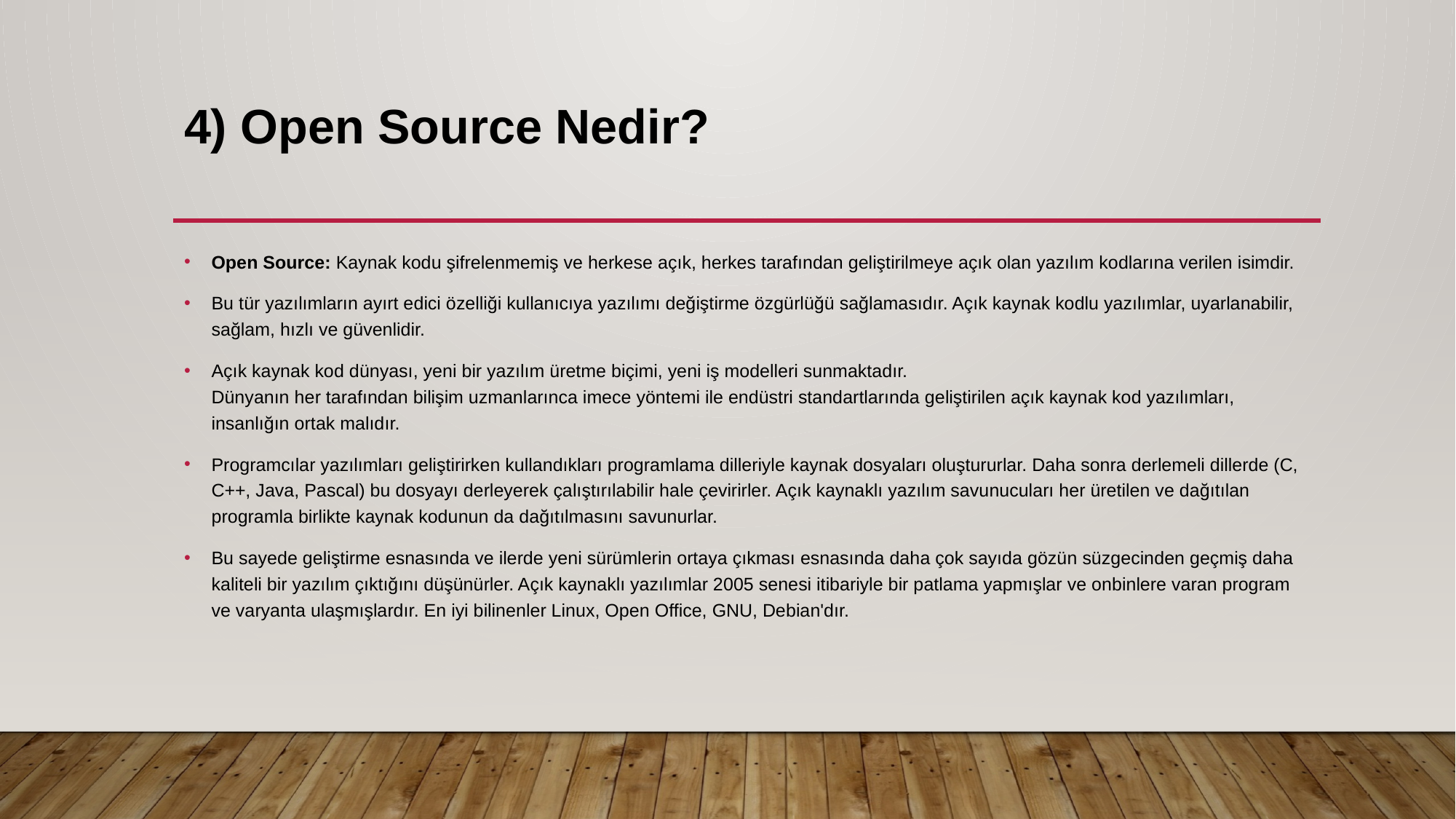

# 4) Open Source Nedir?
Open Source: Kaynak kodu şifrelenmemiş ve herkese açık, herkes tarafından geliştirilmeye açık olan yazılım kodlarına verilen isimdir.
Bu tür yazılımların ayırt edici özelliği kullanıcıya yazılımı değiştirme özgürlüğü sağlamasıdır. Açık kaynak kodlu yazılımlar, uyarlanabilir, sağlam, hızlı ve güvenlidir.
Açık kaynak kod dünyası, yeni bir yazılım üretme biçimi, yeni iş modelleri sunmaktadır.
Dünyanın her tarafından bilişim uzmanlarınca imece yöntemi ile endüstri standartlarında geliştirilen açık kaynak kod yazılımları, insanlığın ortak malıdır.
Programcılar yazılımları geliştirirken kullandıkları programlama dilleriyle kaynak dosyaları oluştururlar. Daha sonra derlemeli dillerde (C, C++, Java, Pascal) bu dosyayı derleyerek çalıştırılabilir hale çevirirler. Açık kaynaklı yazılım savunucuları her üretilen ve dağıtılan programla birlikte kaynak kodunun da dağıtılmasını savunurlar.
Bu sayede geliştirme esnasında ve ilerde yeni sürümlerin ortaya çıkması esnasında daha çok sayıda gözün süzgecinden geçmiş daha kaliteli bir yazılım çıktığını düşünürler. Açık kaynaklı yazılımlar 2005 senesi itibariyle bir patlama yapmışlar ve onbinlere varan program ve varyanta ulaşmışlardır. En iyi bilinenler Linux, Open Office, GNU, Debian'dır.